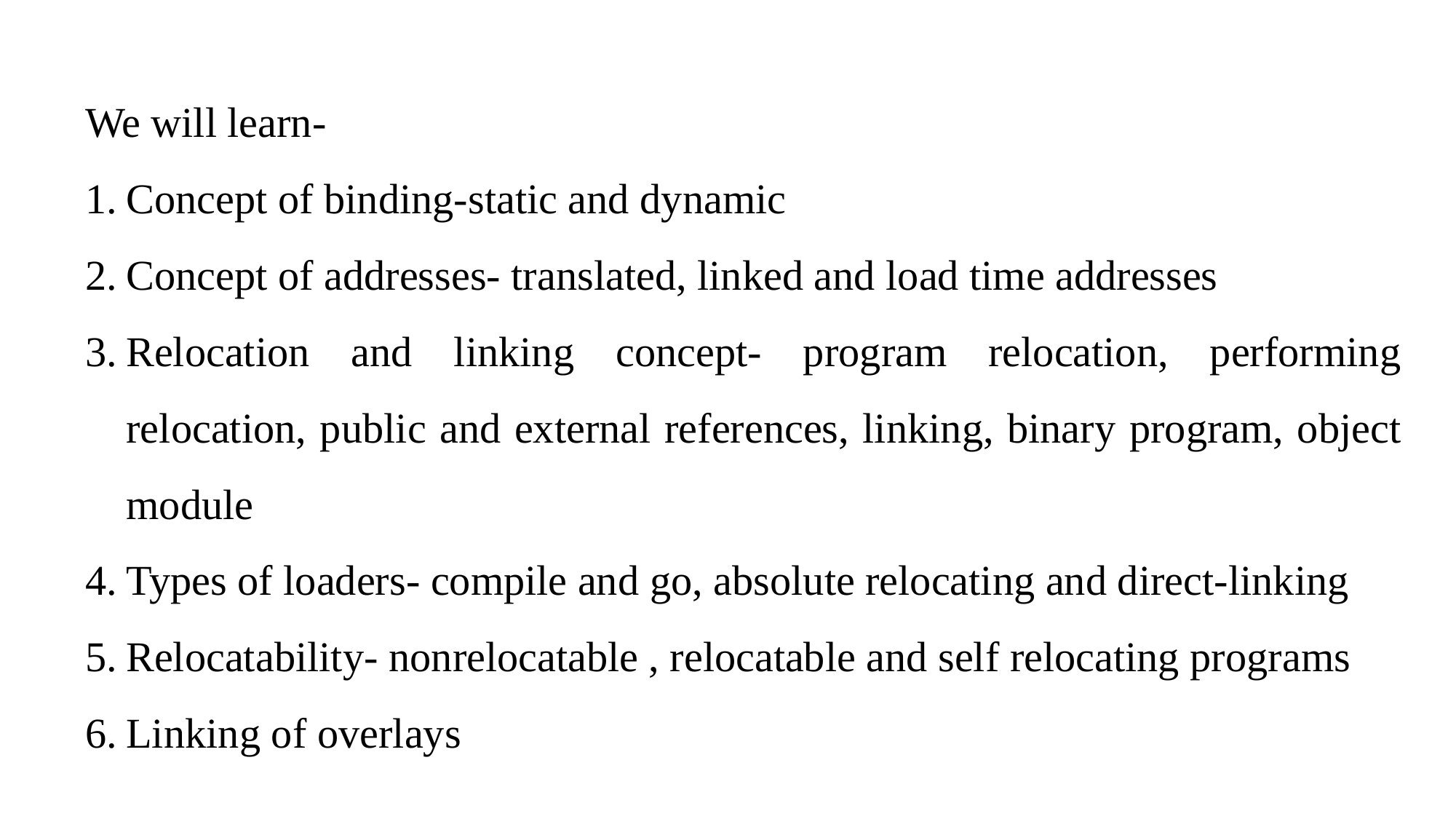

We will learn-
Concept of binding-static and dynamic
Concept of addresses- translated, linked and load time addresses
Relocation and linking concept- program relocation, performing relocation, public and external references, linking, binary program, object module
Types of loaders- compile and go, absolute relocating and direct-linking
Relocatability- nonrelocatable , relocatable and self relocating programs
Linking of overlays